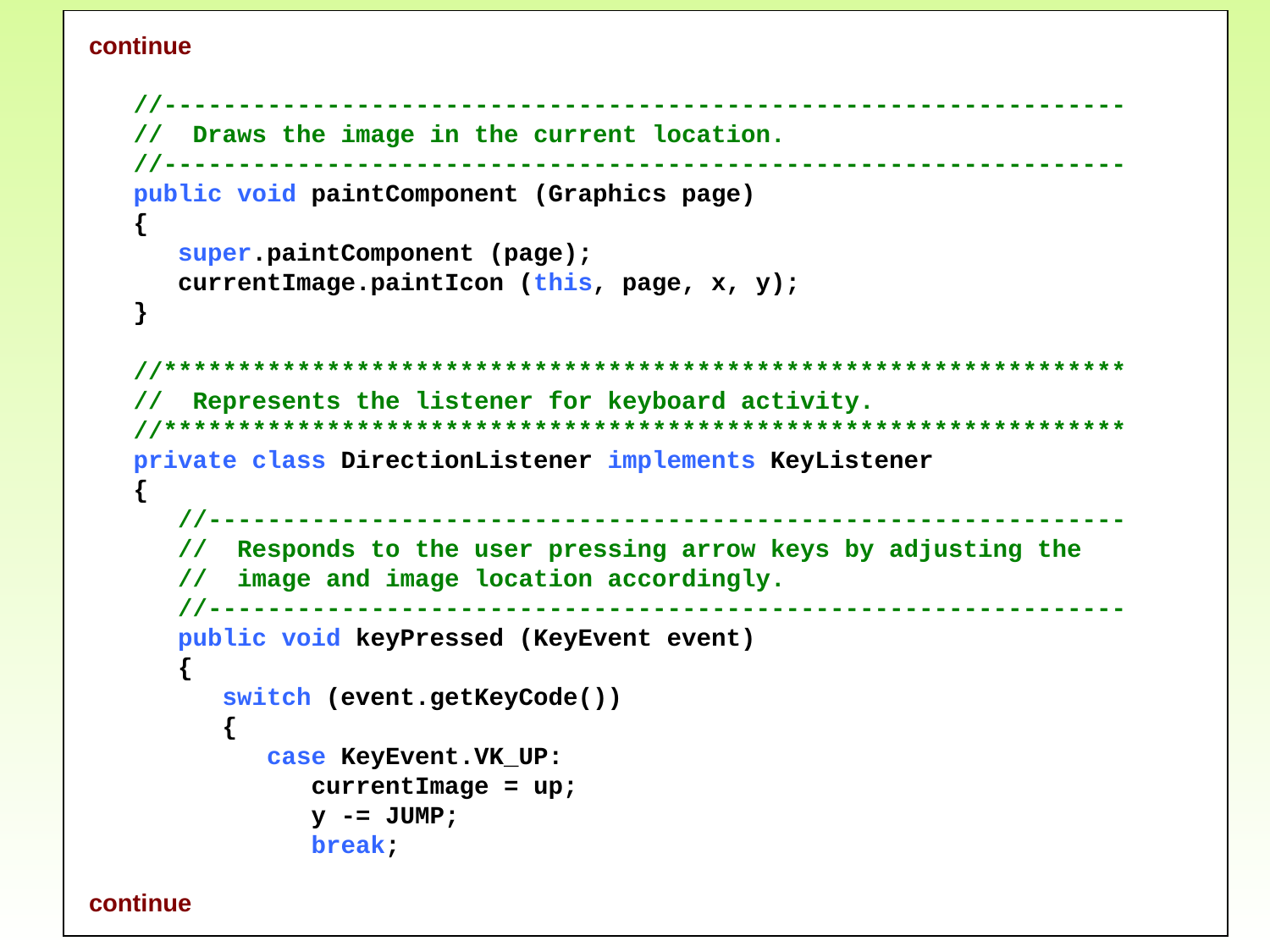

continue

   //-----------------------------------------------------------------
   //  Draws the image in the current location.
   //-----------------------------------------------------------------
   public void paintComponent (Graphics page)
   {
      super.paintComponent (page);
      currentImage.paintIcon (this, page, x, y);
   }

   //*****************************************************************
   //  Represents the listener for keyboard activity.
   //*****************************************************************
   private class DirectionListener implements KeyListener
   {
      //--------------------------------------------------------------
      //  Responds to the user pressing arrow keys by adjusting the
      //  image and image location accordingly.
      //--------------------------------------------------------------
      public void keyPressed (KeyEvent event)
      {
         switch (event.getKeyCode())
         {
            case KeyEvent.VK_UP:
               currentImage = up;
               y -= JUMP;
               break;

continue